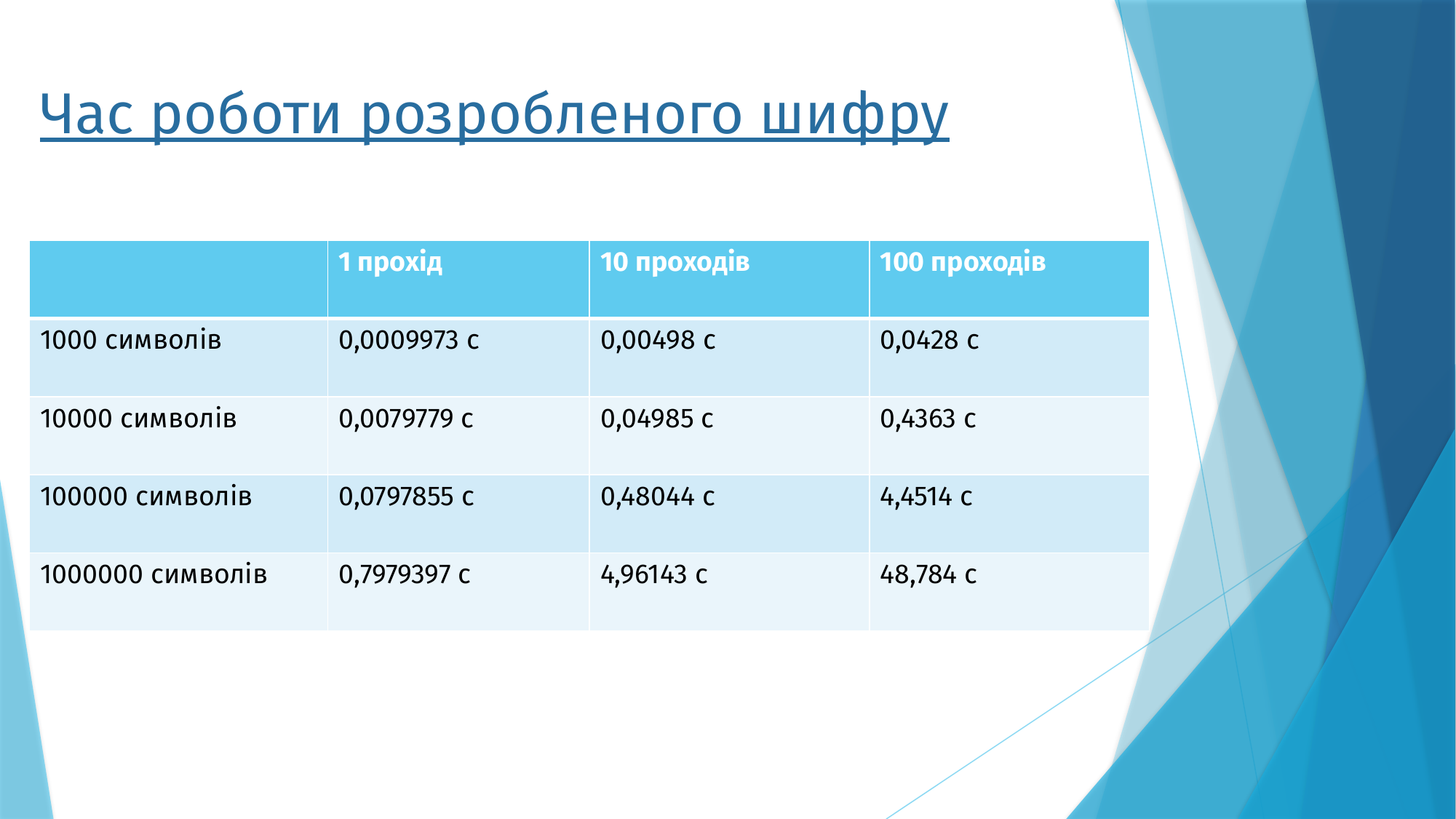

# Час роботи розробленого шифру
|  | 1 прохід | 10 проходів | 100 проходів |
| --- | --- | --- | --- |
| 1000 символів | 0,0009973 с | 0,00498 с | 0,0428 с |
| 10000 символів | 0,0079779 с | 0,04985 с | 0,4363 с |
| 100000 символів | 0,0797855 с | 0,48044 с | 4,4514 с |
| 1000000 символів | 0,7979397 с | 4,96143 с | 48,784 с |